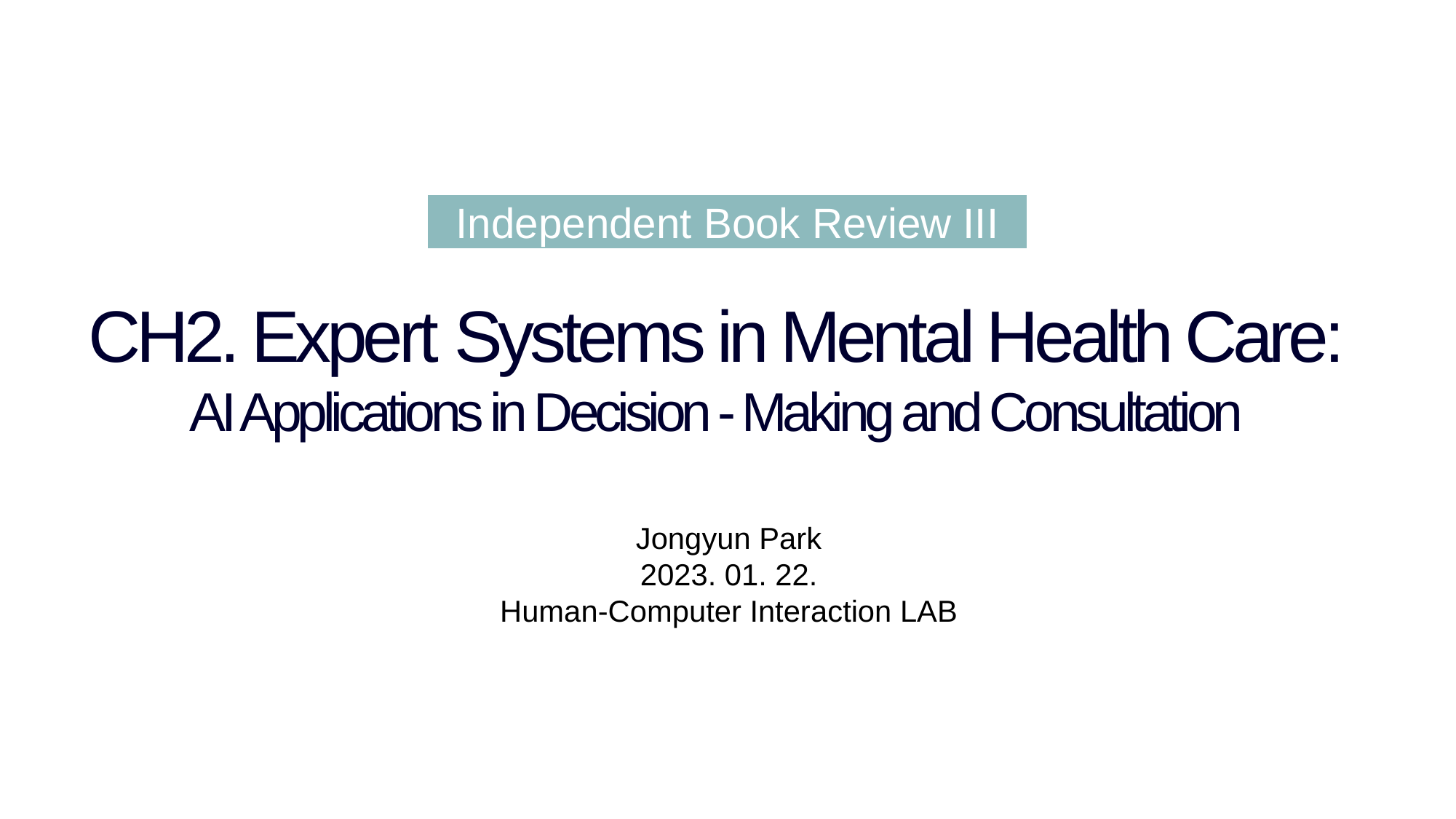

Independent Book Review III
CH2. Expert Systems in Mental Health Care:
AI Applications in Decision - Making and Consultation
Jongyun Park
2023. 01. 22.
Human-Computer Interaction LAB